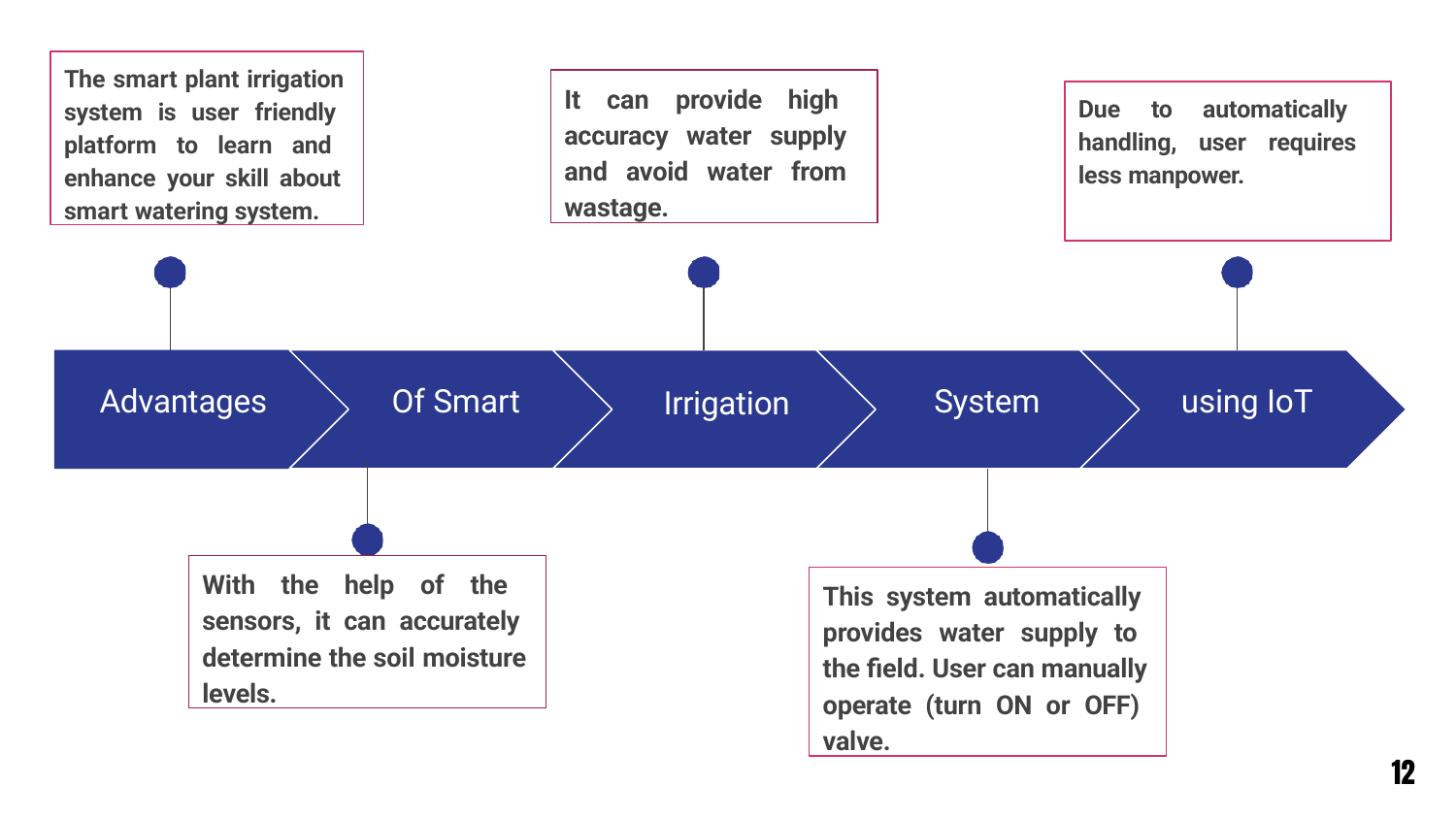

The smart plant irrigation  system is user friendly  platform to learn and  enhance your skill about  smart watering system.
# It can provide high  accuracy water supply  and avoid water from  wastage.

Due to automatically  handling, user requires  less manpower.

using IoT
Advantages
System
Of Smart
Irrigation
With the help of the  sensors, it can accurately  determine the soil moisture  levels.
This system automatically  provides water supply to  the ﬁeld. User can manually  operate (turn ON or OFF)  valve.
12